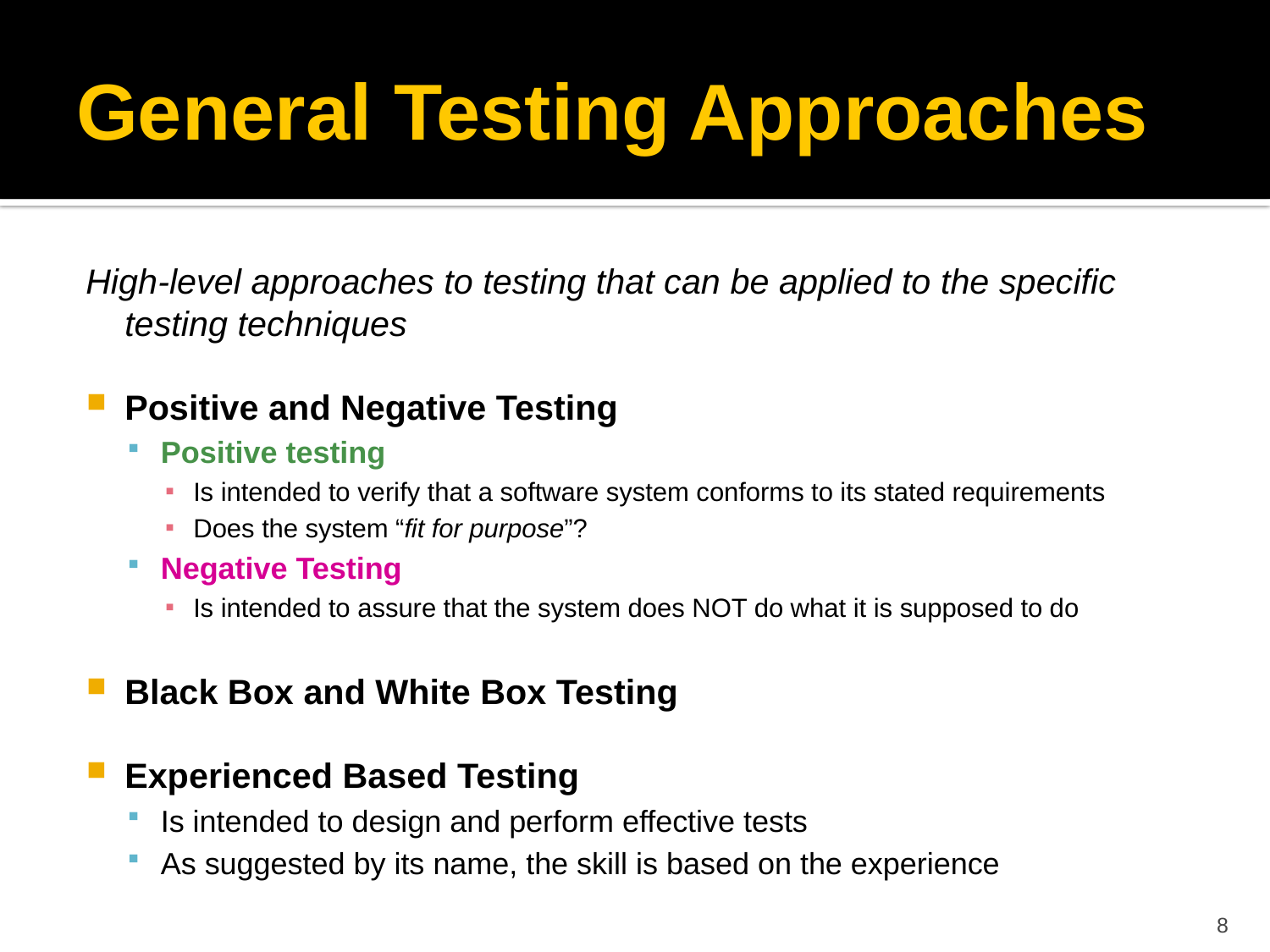

# General Testing Approaches
High-level approaches to testing that can be applied to the specific testing techniques

Positive and Negative Testing
Positive testing
Is intended to verify that a software system conforms to its stated requirements
Does the system “fit for purpose”?
Negative Testing
Is intended to assure that the system does NOT do what it is supposed to do

Black Box and White Box Testing

Experienced Based Testing
Is intended to design and perform effective tests
As suggested by its name, the skill is based on the experience
8